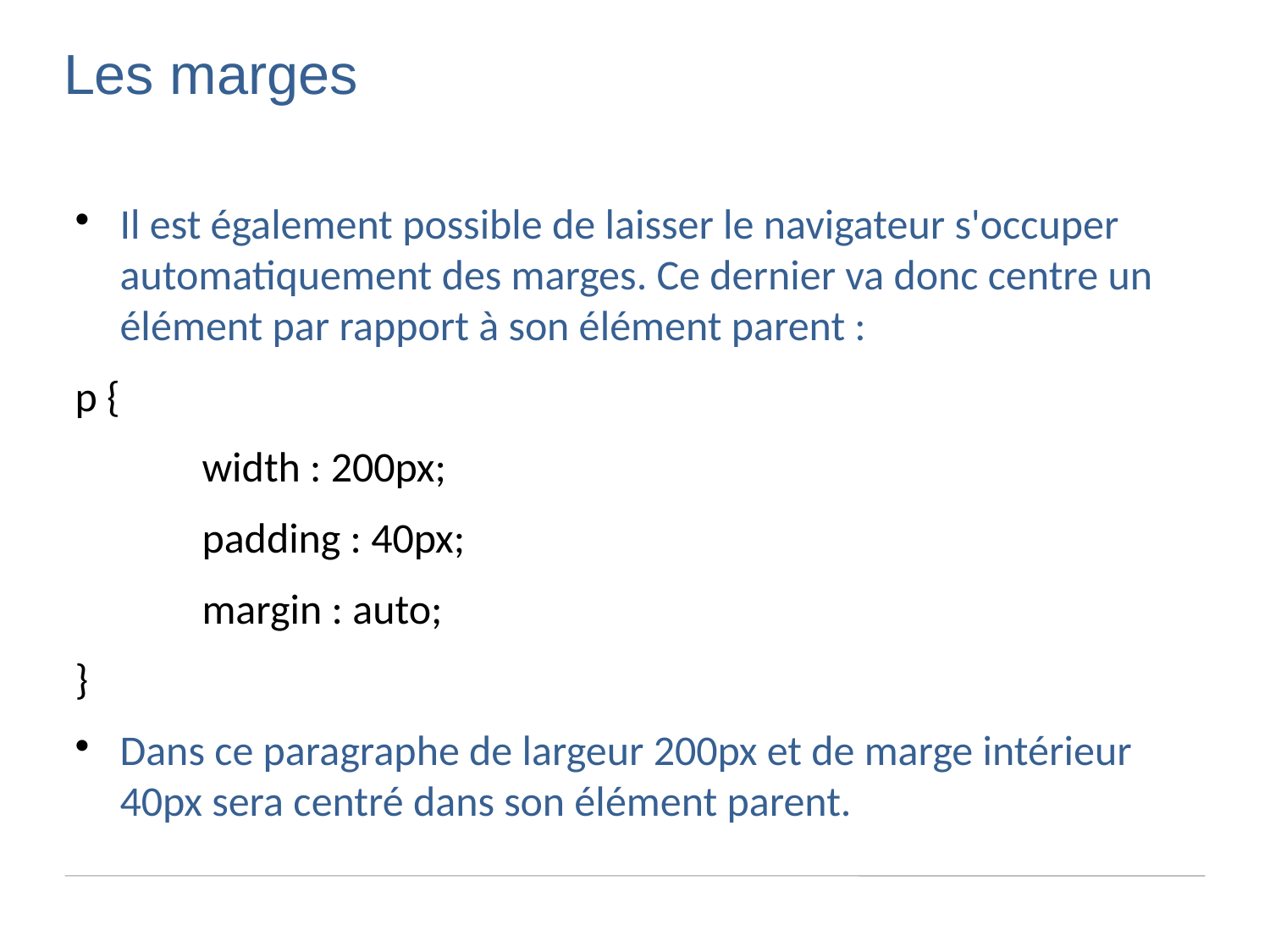

Les marges
Il est également possible de laisser le navigateur s'occuper automatiquement des marges. Ce dernier va donc centre un élément par rapport à son élément parent :
p {
	width : 200px;
	padding : 40px;
	margin : auto;
}
Dans ce paragraphe de largeur 200px et de marge intérieur 40px sera centré dans son élément parent.